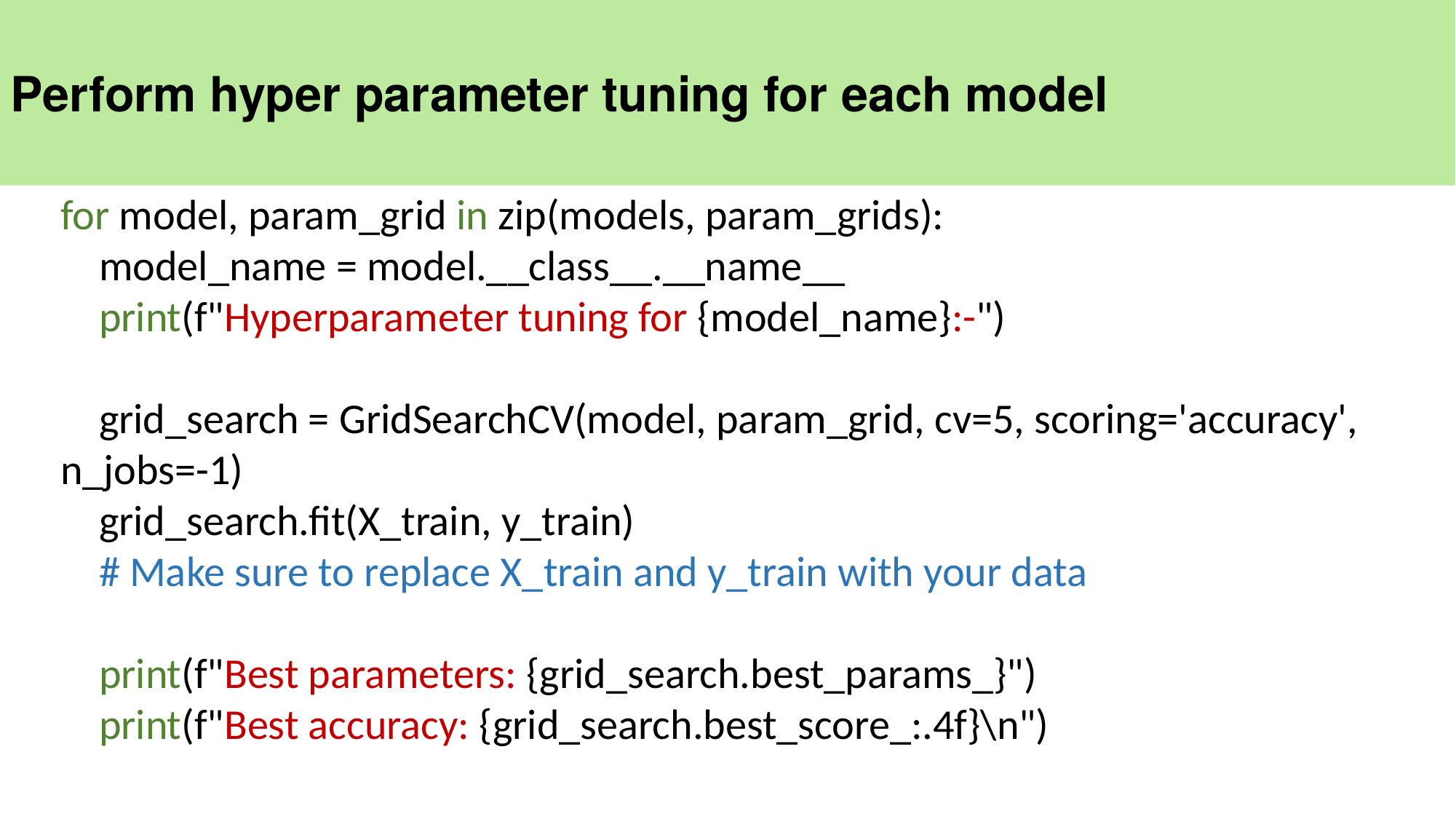

Perform hyper parameter tuning for each model

for model, param_grid in zip(models, param_grids):
    model_name = model.__class__.__name__
    print(f"Hyperparameter tuning for {model_name}:-")

    grid_search = GridSearchCV(model, param_grid, cv=5, scoring='accuracy', n_jobs=-1)
    grid_search.fit(X_train, y_train)
    # Make sure to replace X_train and y_train with your data

    print(f"Best parameters: {grid_search.best_params_}")
    print(f"Best accuracy: {grid_search.best_score_:.4f}\n")